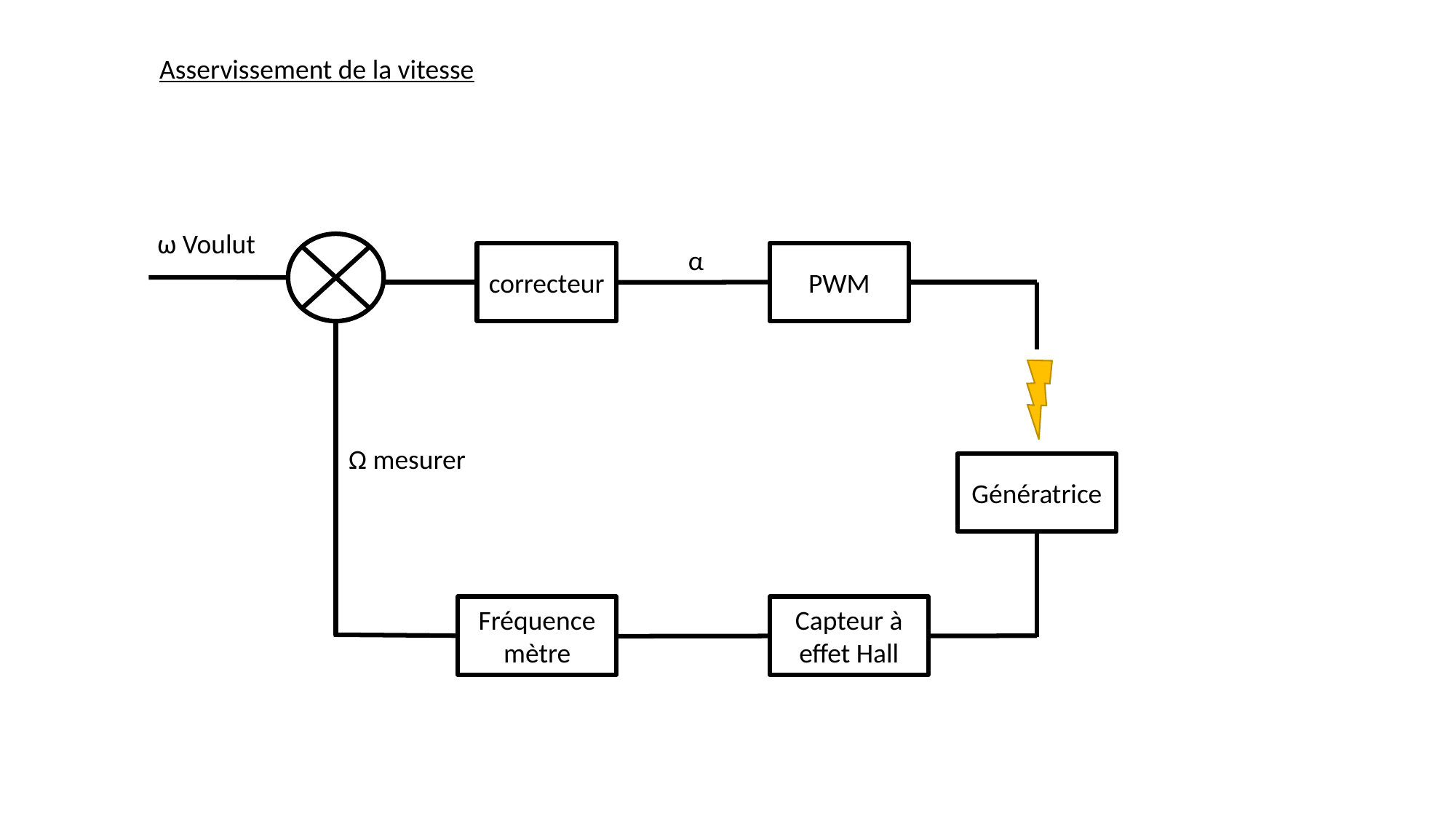

Asservissement de la vitesse
ω Voulut

α
PWM
correcteur

Ω mesurer
Génératrice
Fréquencemètre
Capteur à effet Hall